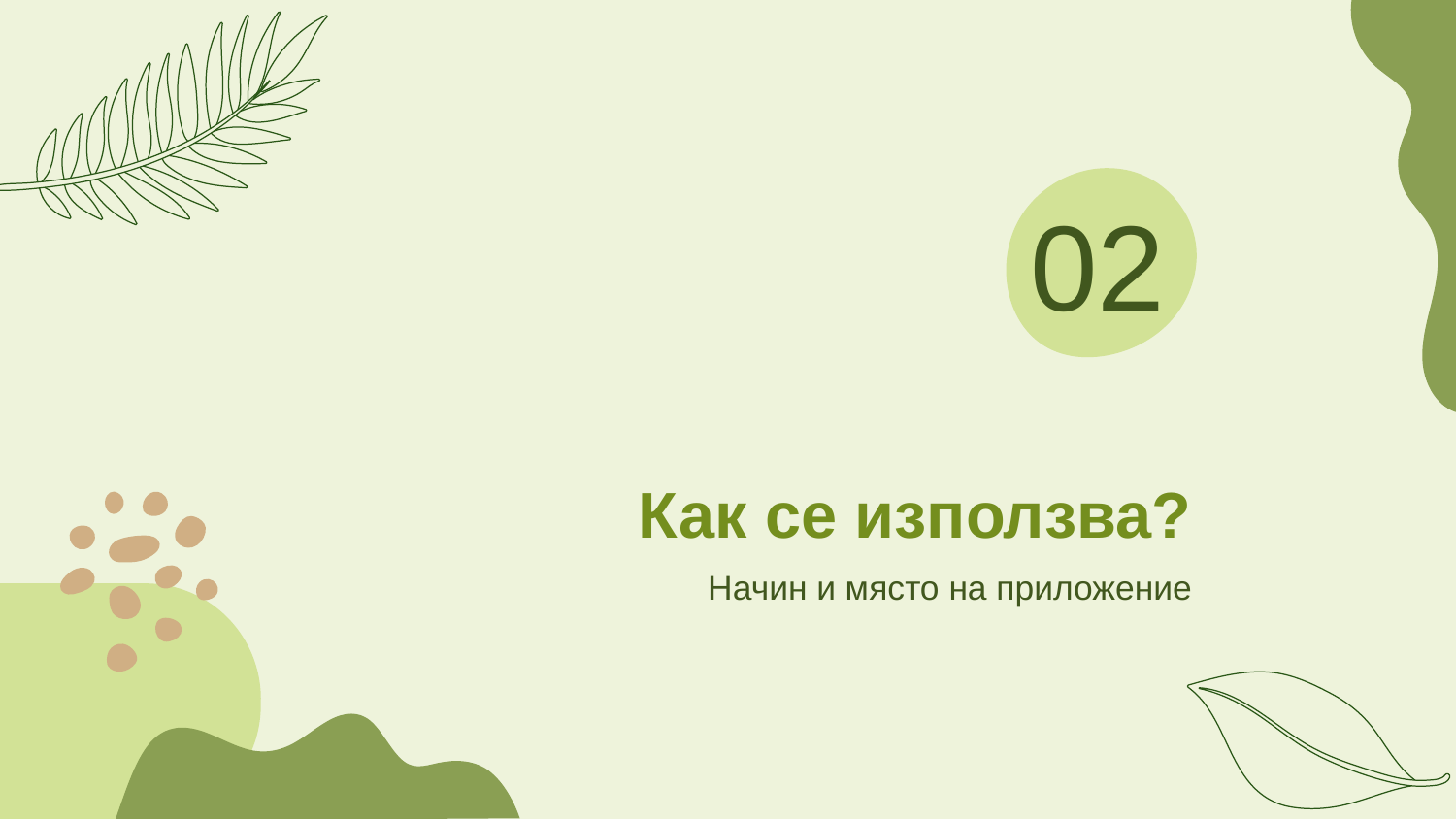

02
# Как се използва?
Начин и място на приложение